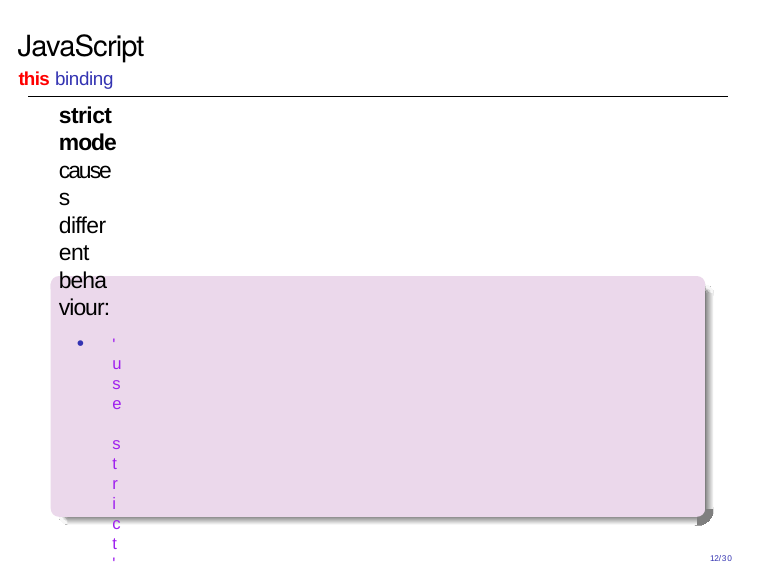

# JavaScript
this binding
strict mode causes  different behaviour:
'use strict';
Prevents access  to global variable
this undefined
TypeError generated when  code  below run in strict  mode

// Method invocation: this now bound to global  object
myObj = {
x: 0,
set: function (x) {
modify(x);
function modify(val) { // nested function
this.x = x; // this bound to global obj: undefined in strict mode
};
},
};

12/30